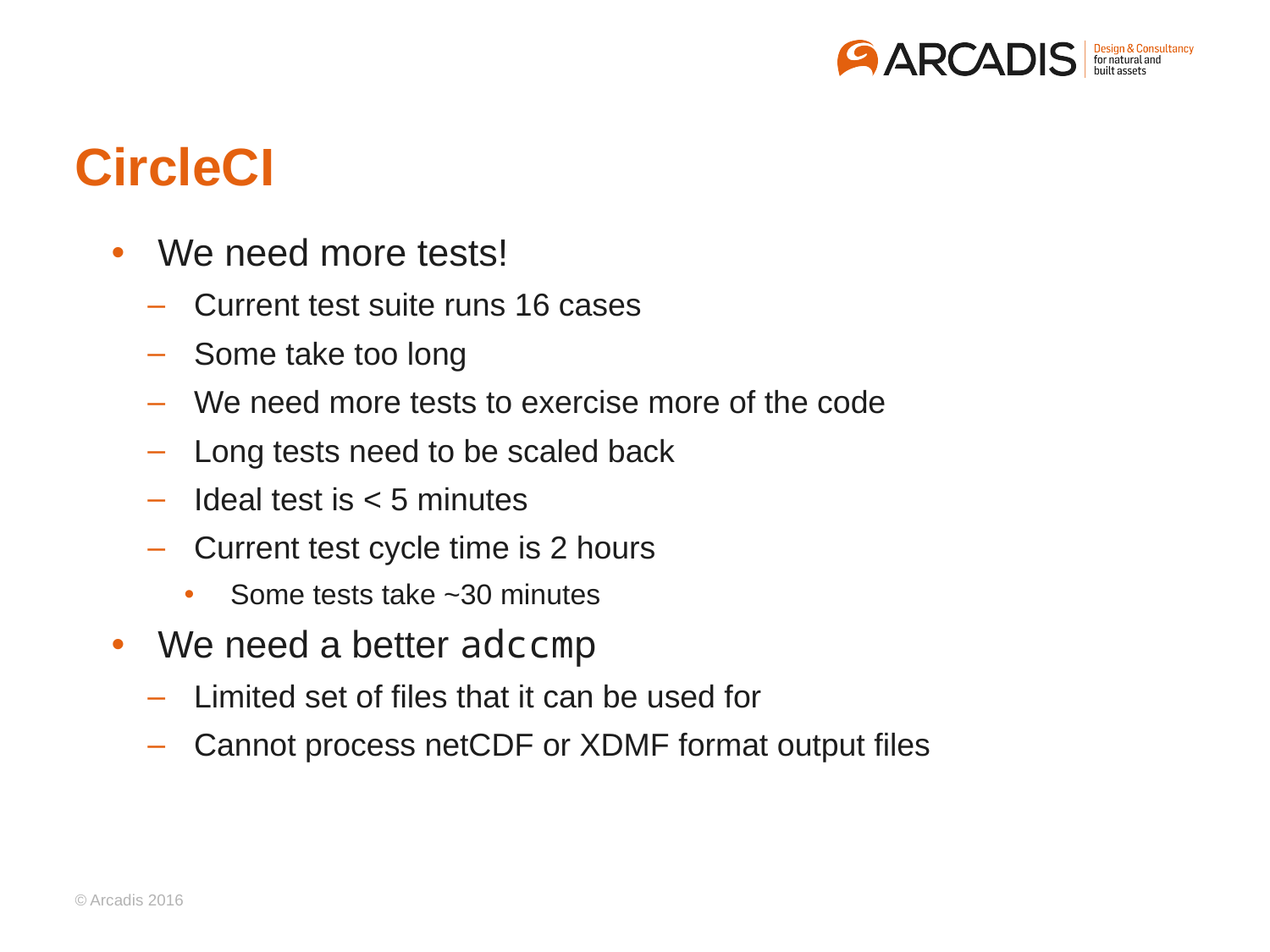

# CircleCI
We need more tests!
Current test suite runs 16 cases
Some take too long
We need more tests to exercise more of the code
Long tests need to be scaled back
Ideal test is < 5 minutes
Current test cycle time is 2 hours
Some tests take ~30 minutes
We need a better adccmp
Limited set of files that it can be used for
Cannot process netCDF or XDMF format output files